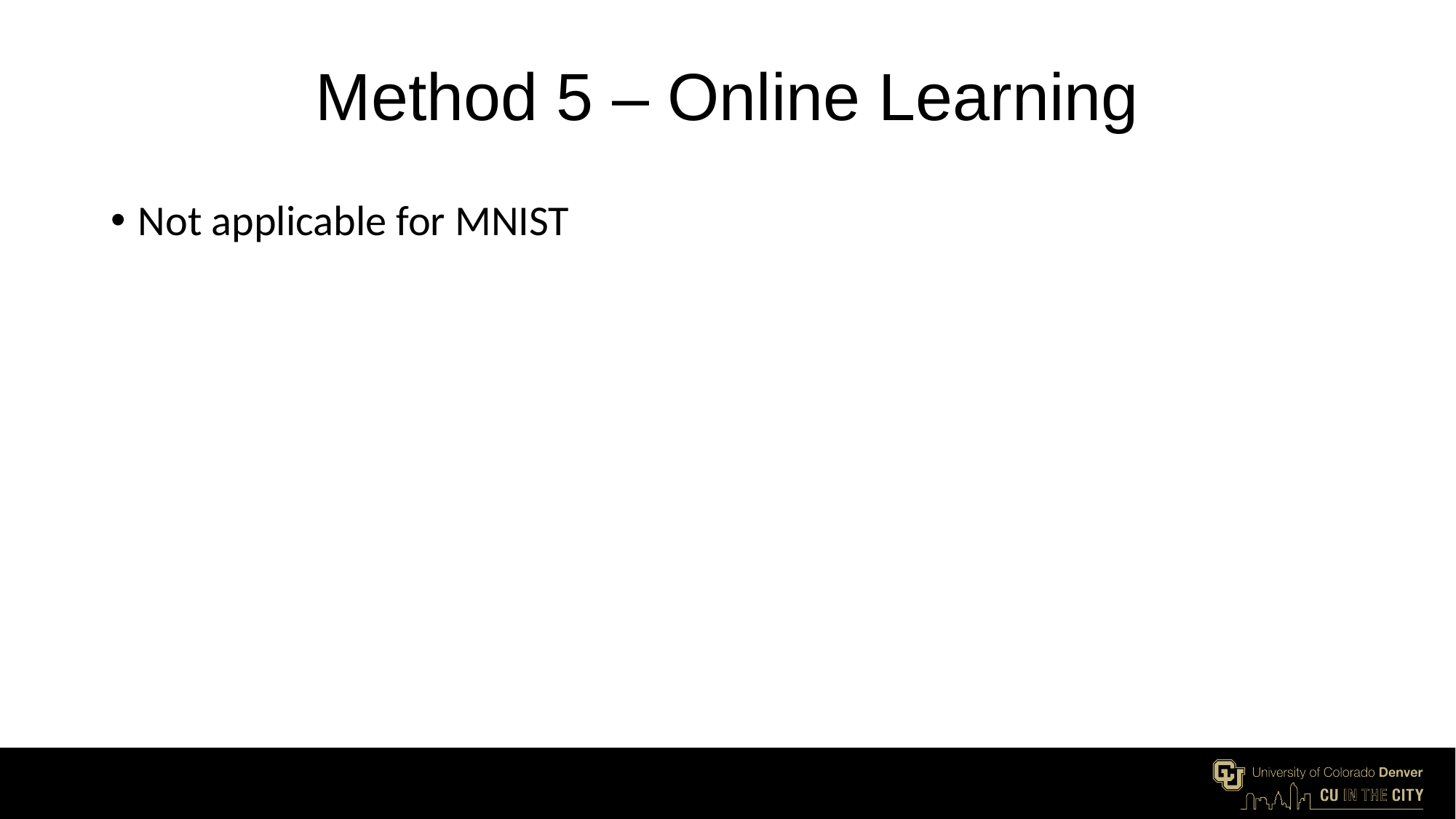

# Method 5 – Online Learning
Not applicable for MNIST